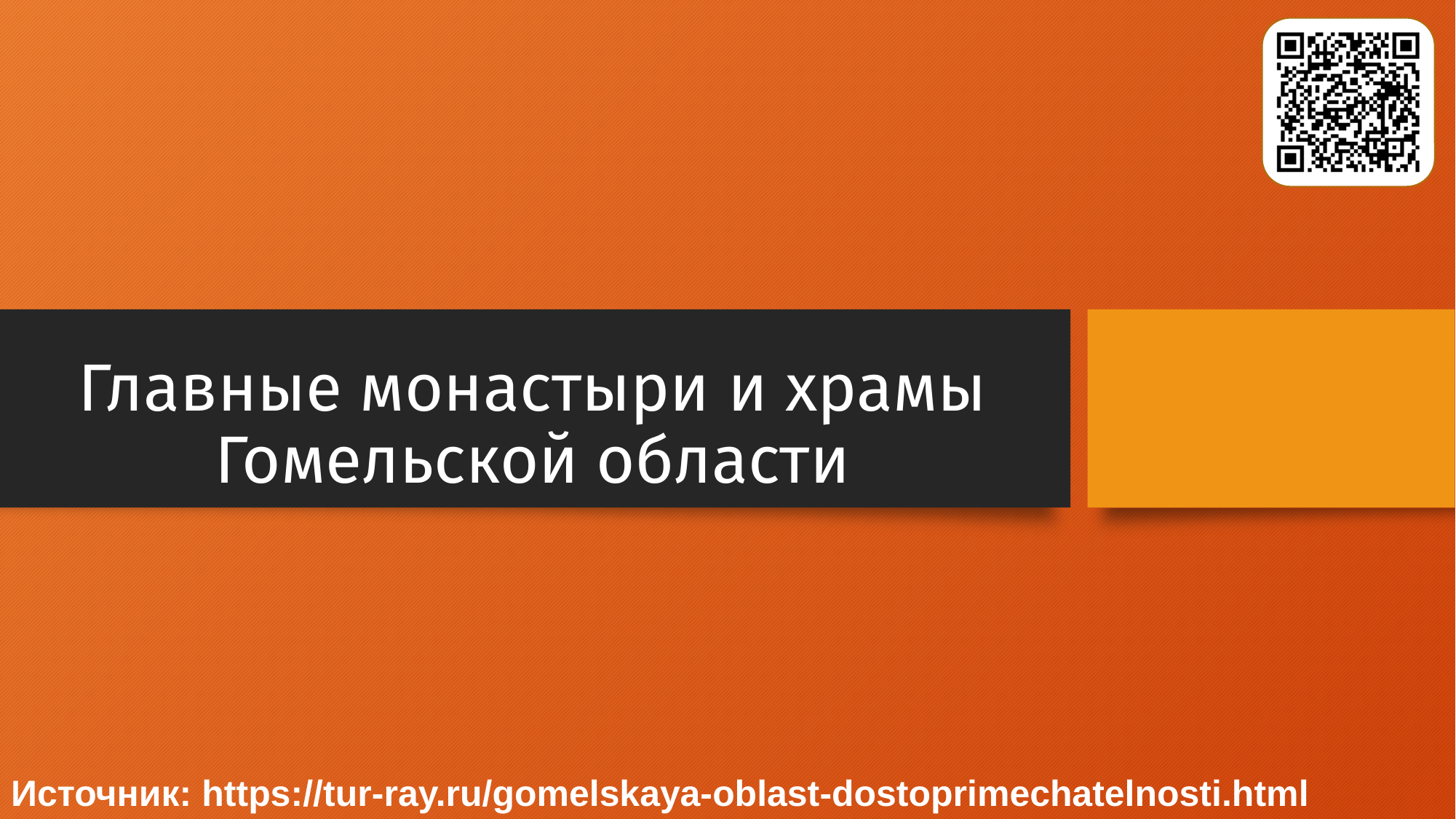

# Главные монастыри и храмы Гомельской области
Источник: https://tur-ray.ru/gomelskaya-oblast-dostoprimechatelnosti.html